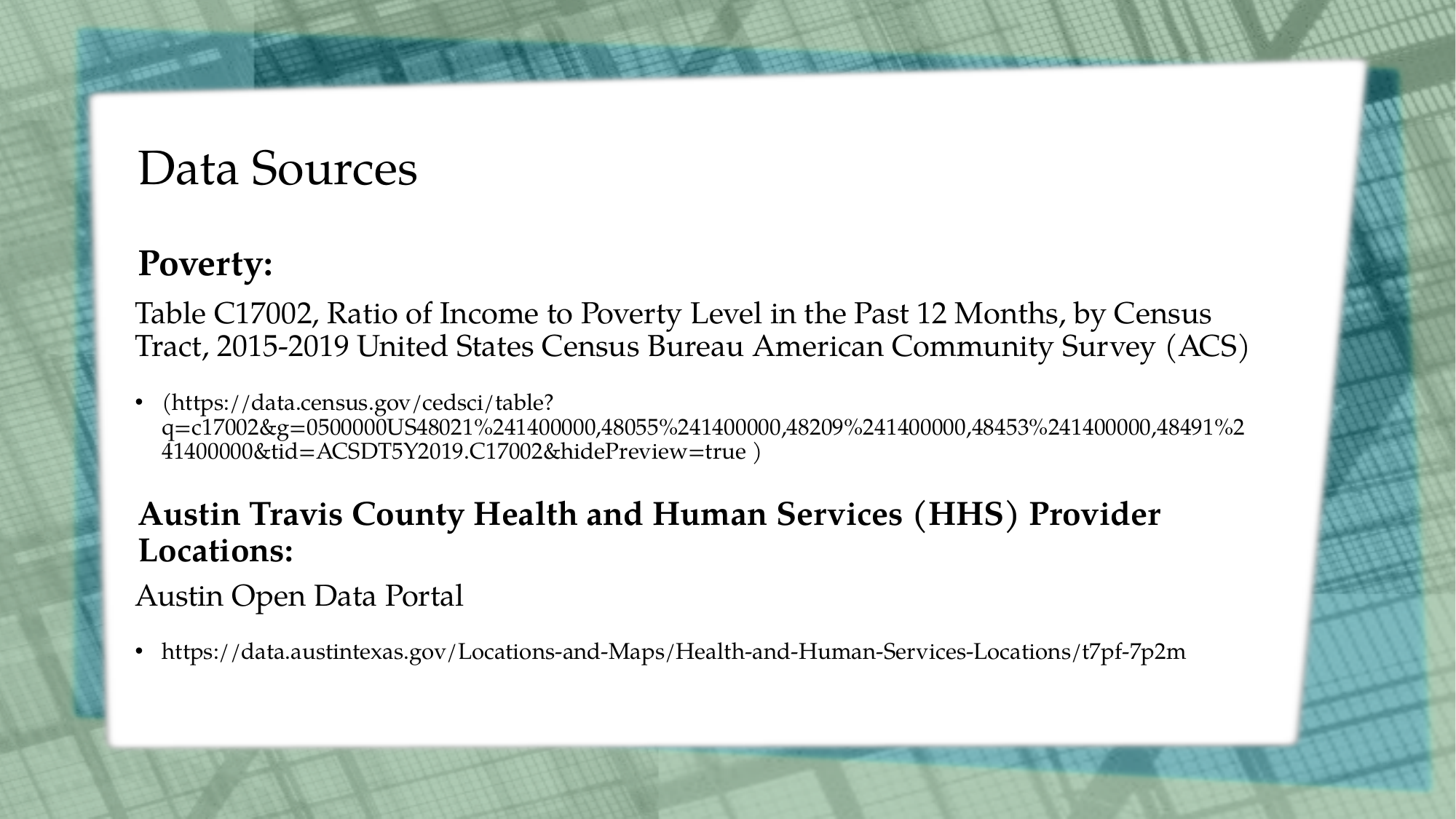

# Data Sources
Poverty:
Table C17002, Ratio of Income to Poverty Level in the Past 12 Months, by Census Tract, 2015-2019 United States Census Bureau American Community Survey (ACS)
(https://data.census.gov/cedsci/table?q=c17002&g=0500000US48021%241400000,48055%241400000,48209%241400000,48453%241400000,48491%241400000&tid=ACSDT5Y2019.C17002&hidePreview=true )
Austin Travis County Health and Human Services (HHS) Provider Locations:
Austin Open Data Portal
https://data.austintexas.gov/Locations-and-Maps/Health-and-Human-Services-Locations/t7pf-7p2m